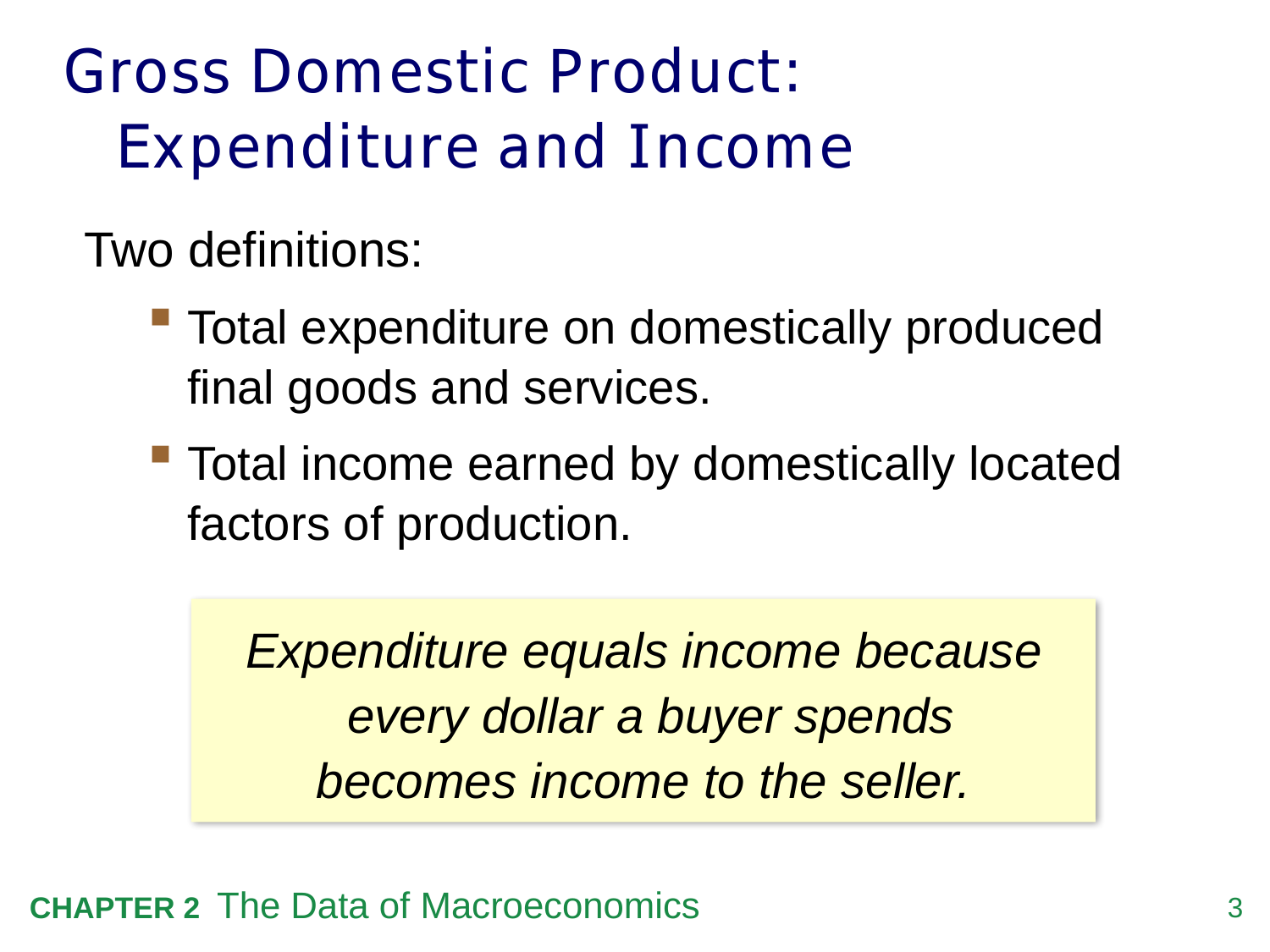

# Gross Domestic Product: Expenditure and Income
Two definitions:
Total expenditure on domestically produced
final goods and services.
Total income earned by domestically located
factors of production.
Expenditure equals income because
every dollar a buyer spends
becomes income to the seller.